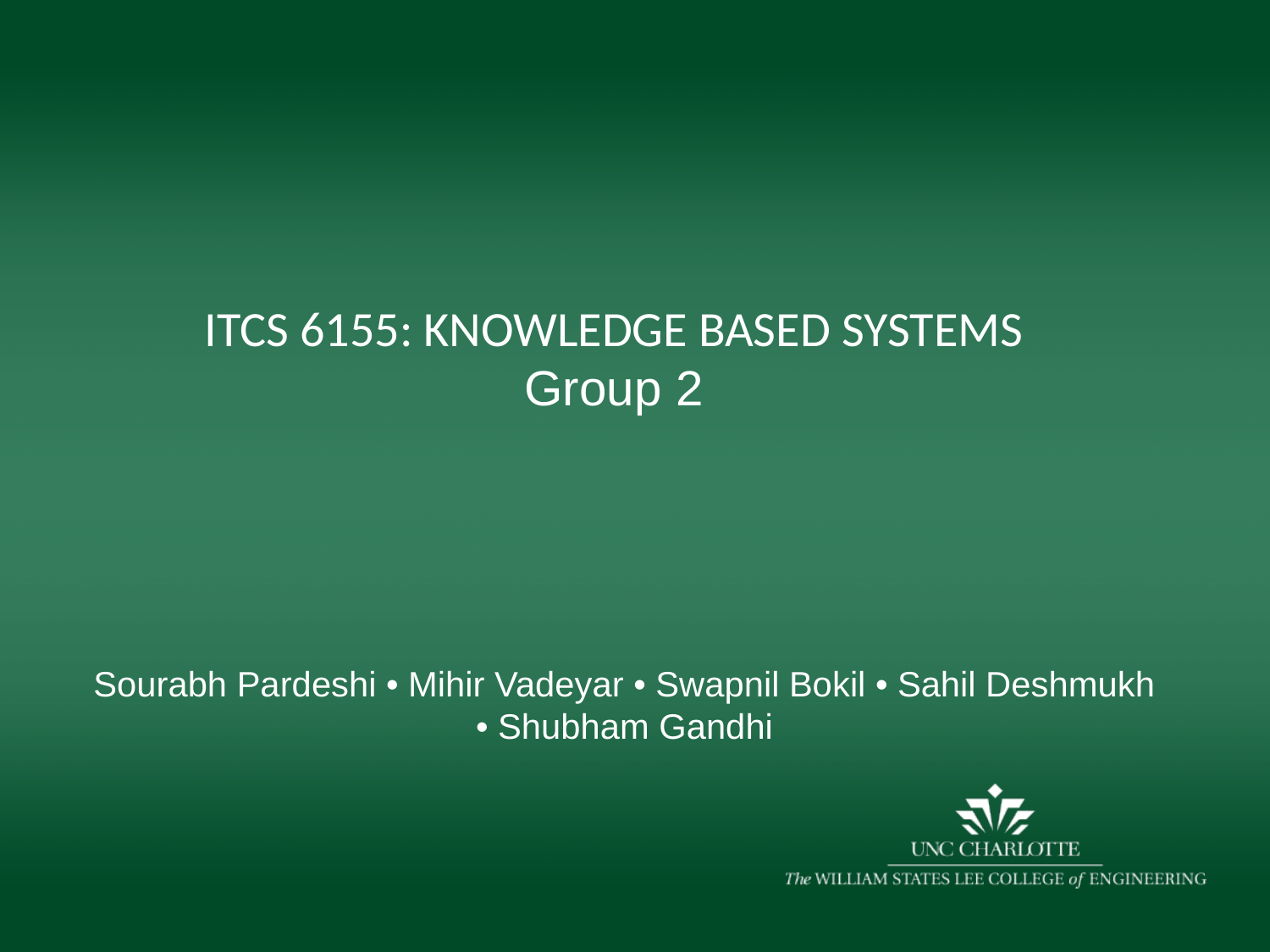

ITCS 6155: KNOWLEDGE BASED systems
Group 2
Sourabh Pardeshi • Mihir Vadeyar • Swapnil Bokil • Sahil Deshmukh • Shubham Gandhi